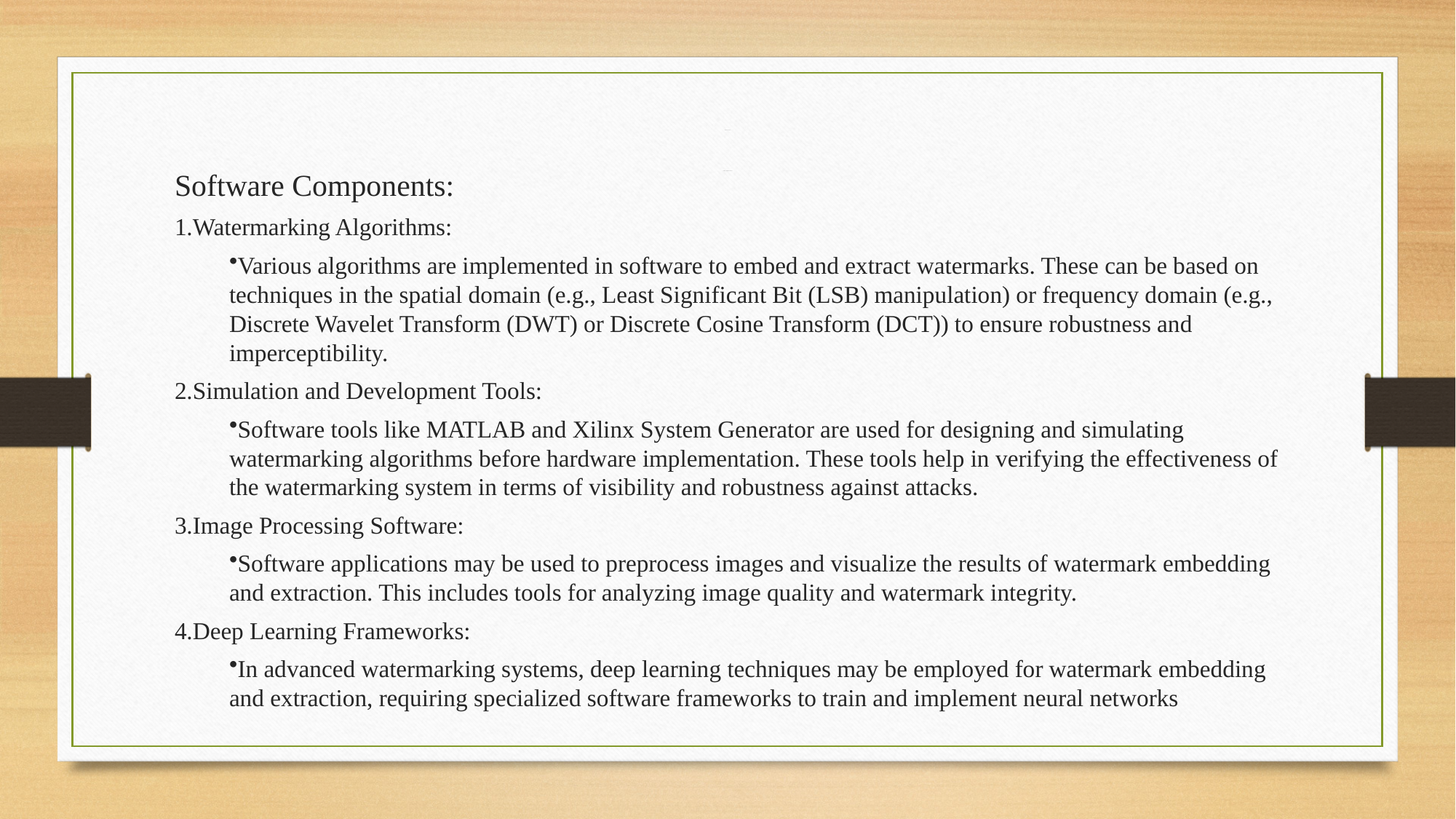

HARDWARE AND SOFTWARE INVOLVED
Hardware & Software Involved
Software Components:
Watermarking Algorithms:
Various algorithms are implemented in software to embed and extract watermarks. These can be based on techniques in the spatial domain (e.g., Least Significant Bit (LSB) manipulation) or frequency domain (e.g., Discrete Wavelet Transform (DWT) or Discrete Cosine Transform (DCT)) to ensure robustness and imperceptibility.
Simulation and Development Tools:
Software tools like MATLAB and Xilinx System Generator are used for designing and simulating watermarking algorithms before hardware implementation. These tools help in verifying the effectiveness of the watermarking system in terms of visibility and robustness against attacks.
Image Processing Software:
Software applications may be used to preprocess images and visualize the results of watermark embedding and extraction. This includes tools for analyzing image quality and watermark integrity.
Deep Learning Frameworks:
In advanced watermarking systems, deep learning techniques may be employed for watermark embedding and extraction, requiring specialized software frameworks to train and implement neural networks

Software Components: